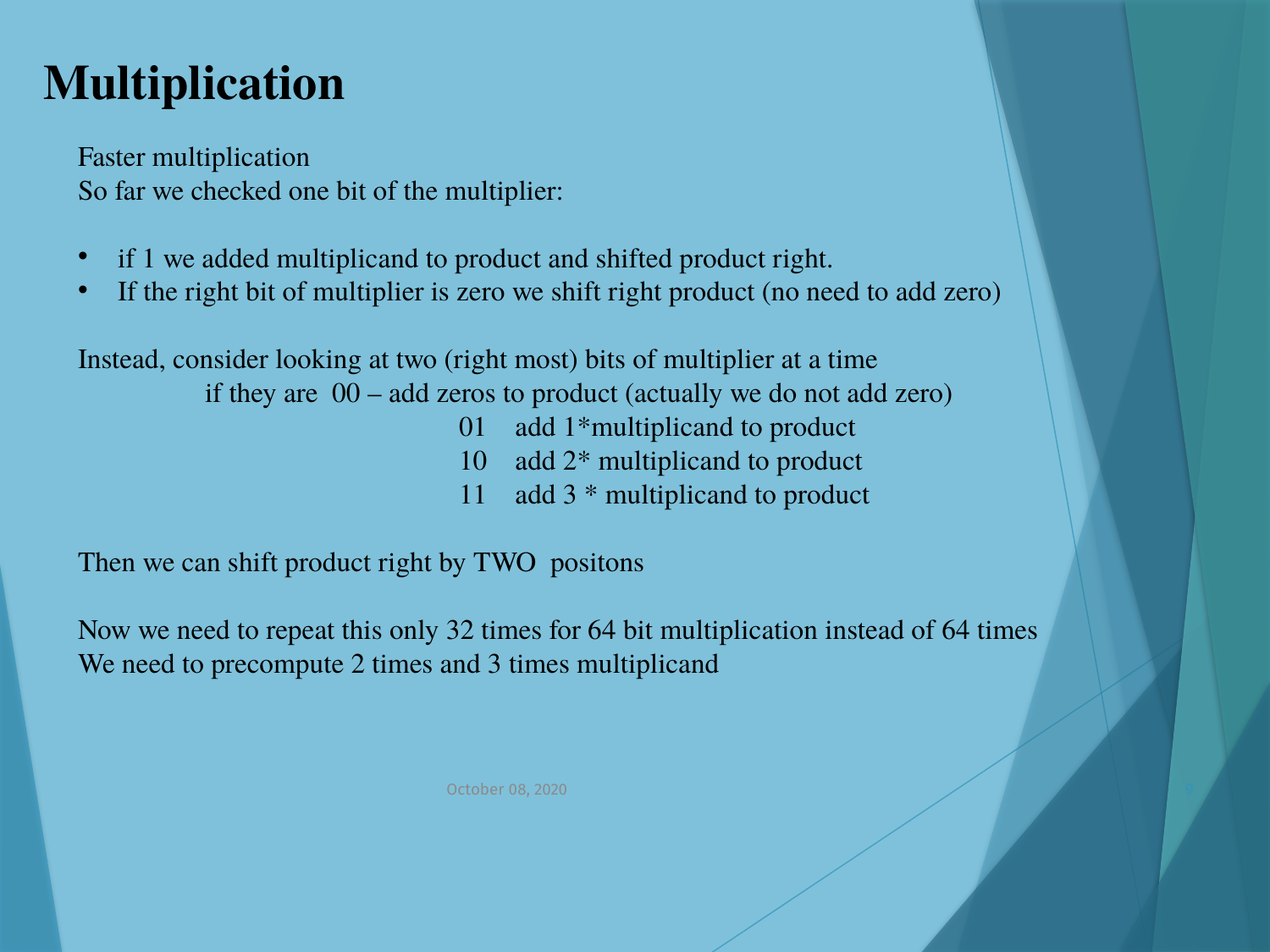

Multiplication
Faster multiplication
So far we checked one bit of the multiplier:

if 1 we added multiplicand to product and shifted product right.
If the right bit of multiplier is zero we shift right product (no need to add zero)

Instead, consider looking at two (right most) bits of multiplier at a time
	if they are  00 – add zeros to product (actually we do not add zero)
			01    add 1*multiplicand to product
			10    add 2* multiplicand to product
			11    add 3 * multiplicand to product

Then we can shift product right by TWO  positons

Now we need to repeat this only 32 times for 64 bit multiplication instead of 64 times
We need to precompute 2 times and 3 times multiplicand
October 08, 2020
9